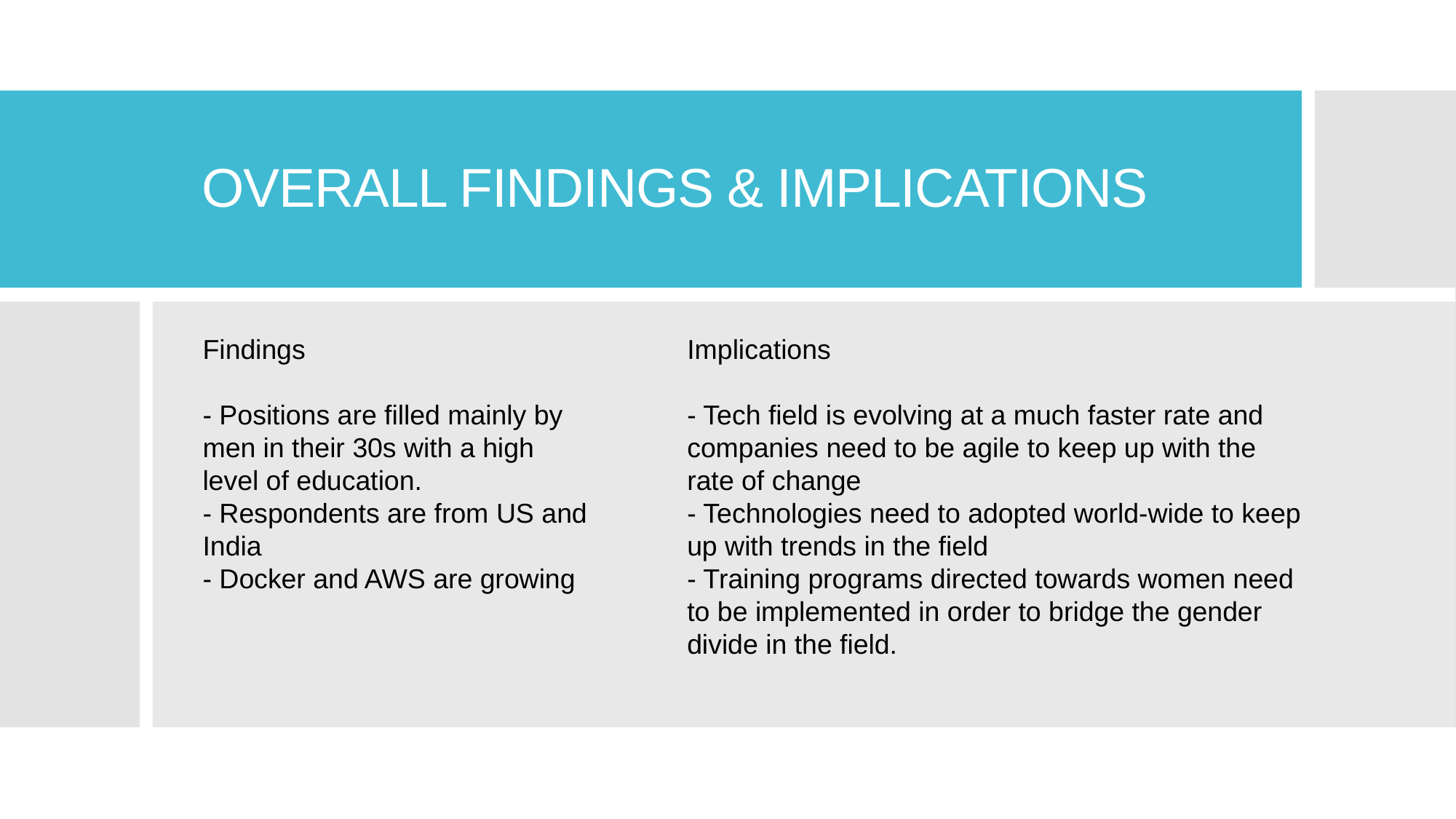

# OVERALL FINDINGS & IMPLICATIONS

Implications

- Tech field is evolving at a much faster rate and companies need to be agile to keep up with the rate of change
- Technologies need to adopted world-wide to keep up with trends in the field
- Training programs directed towards women need to be implemented in order to bridge the gender divide in the field.

Findings

- Positions are filled mainly by men in their 30s with a high level of education.
- Respondents are from US and India
- Docker and AWS are growing